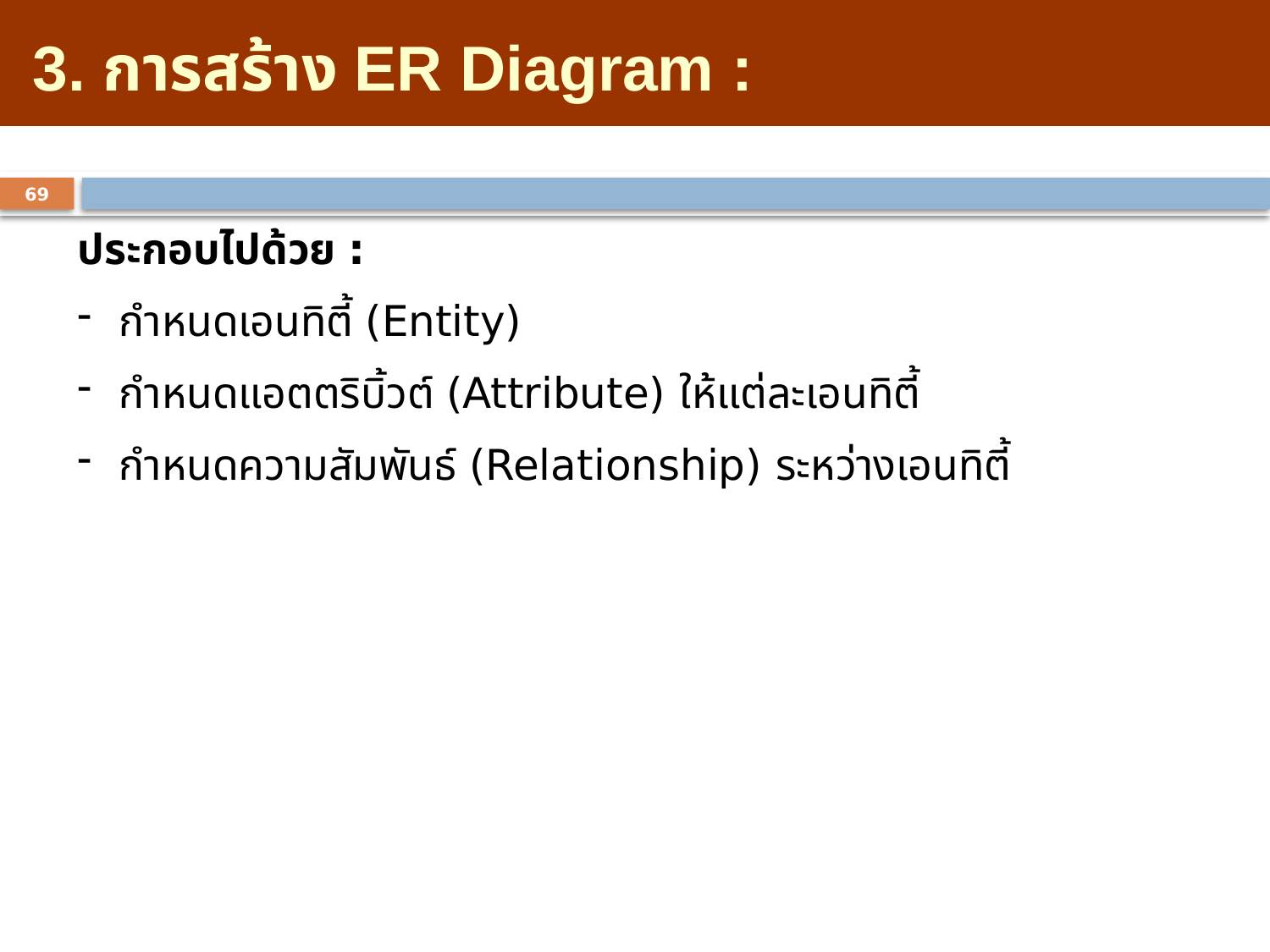

# 3. การสร้าง ER Diagram :

69

ประกอบไปด้วย :
 กำหนดเอนทิตี้ (Entity)
 กำหนดแอตตริบิ้วต์ (Attribute) ให้แต่ละเอนทิตี้
 กำหนดความสัมพันธ์ (Relationship) ระหว่างเอนทิตี้